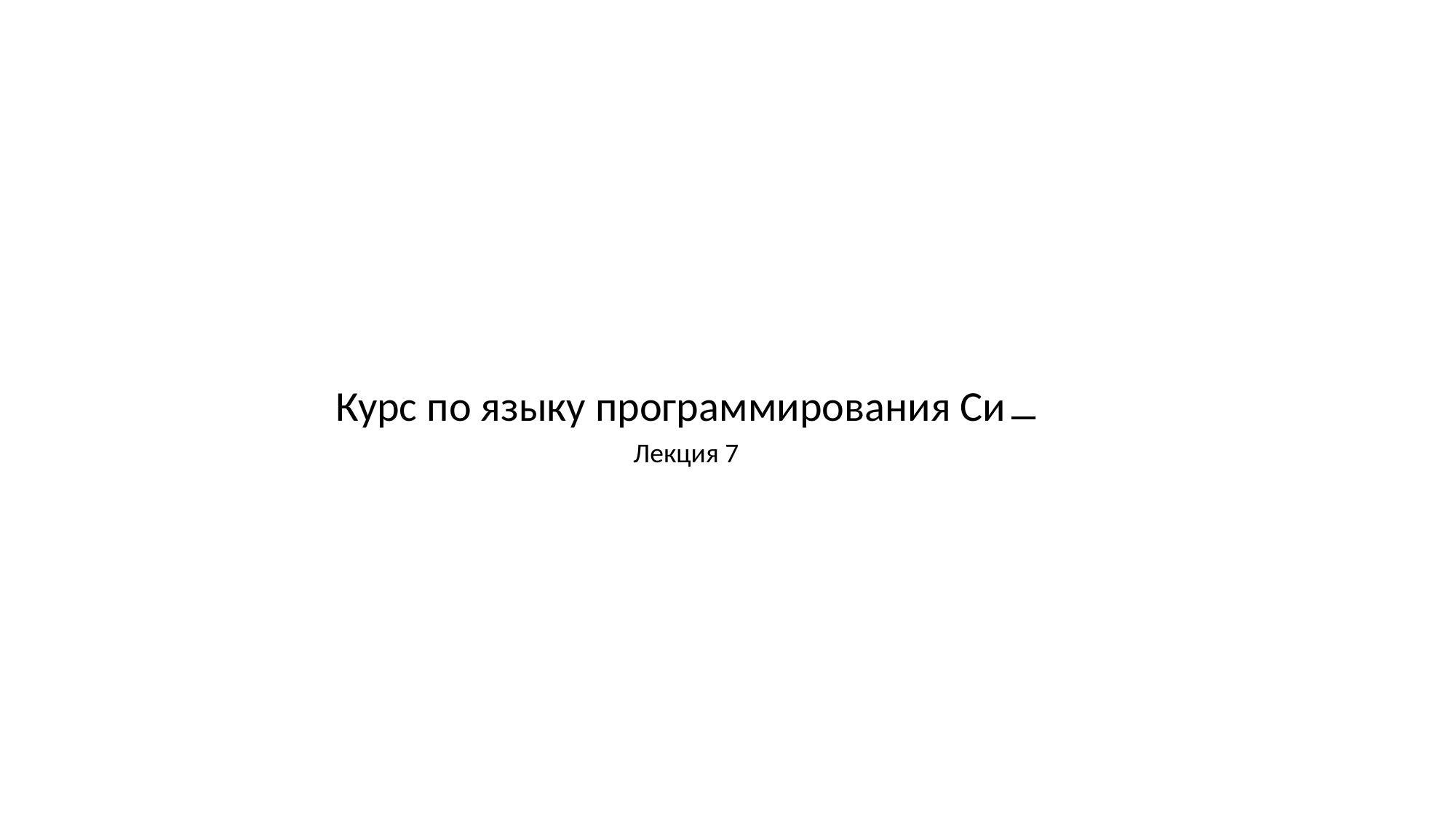

_
Курс по языку программирования Си
Лекция 7